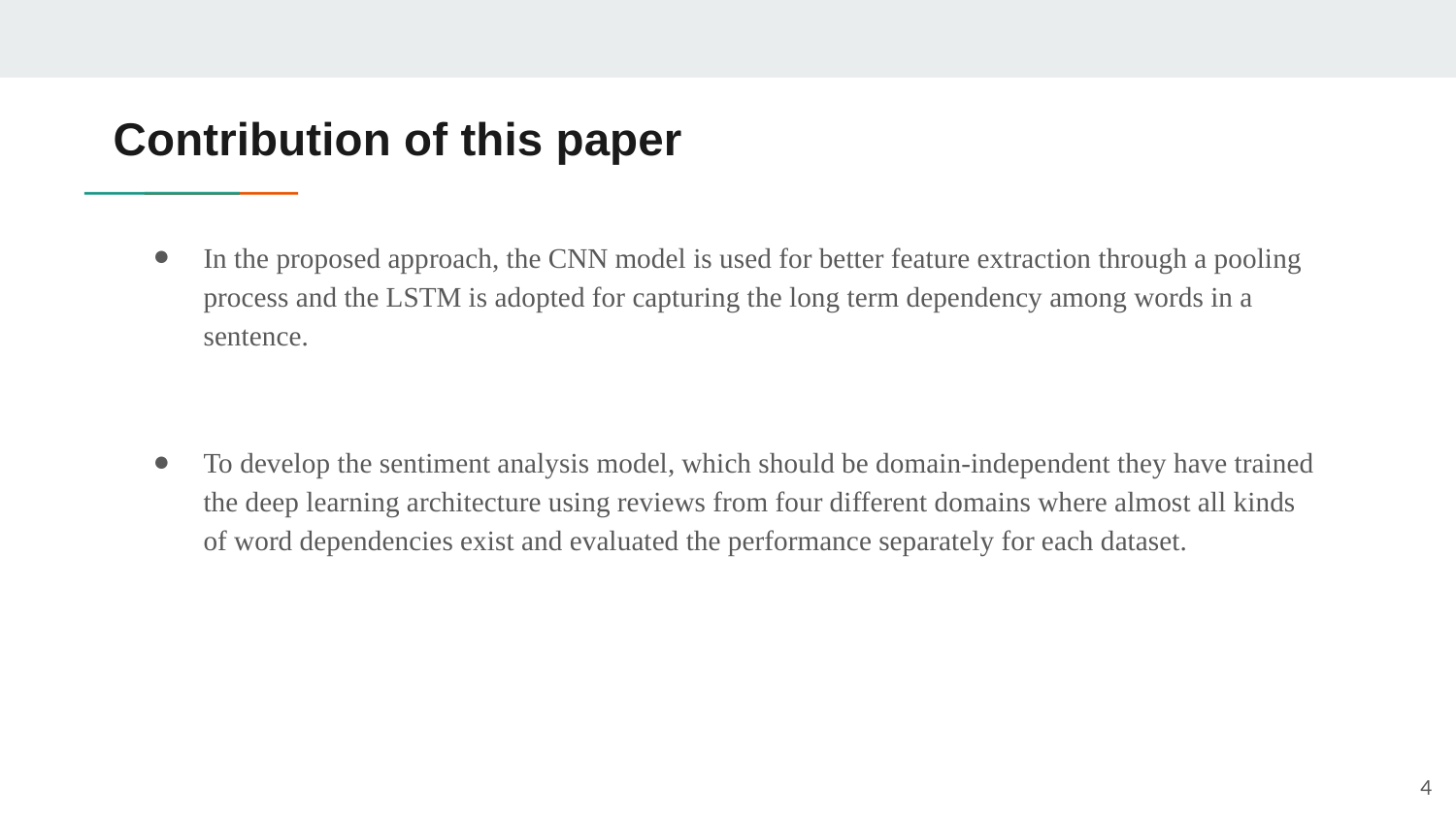

# Contribution of this paper
In the proposed approach, the CNN model is used for better feature extraction through a pooling process and the LSTM is adopted for capturing the long term dependency among words in a sentence.

To develop the sentiment analysis model, which should be domain-independent they have trained the deep learning architecture using reviews from four different domains where almost all kinds of word dependencies exist and evaluated the performance separately for each dataset.

4